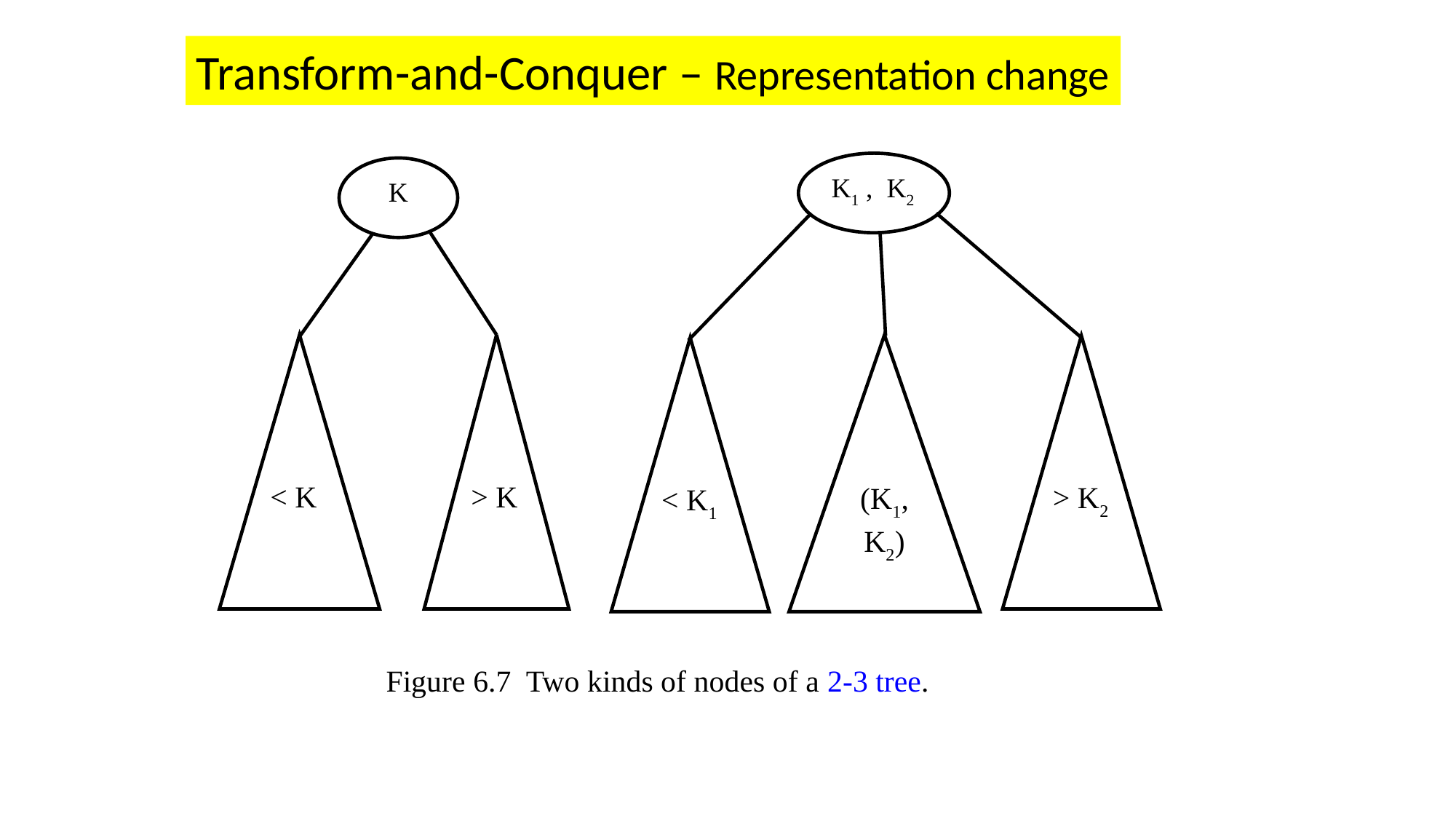

Transform-and-Conquer – Representation change

K1 ,  K2
K

< K
> K
(K1, K2)

> K2
< K1
Figure 6.7  Two kinds of nodes of a 2-3 tree.